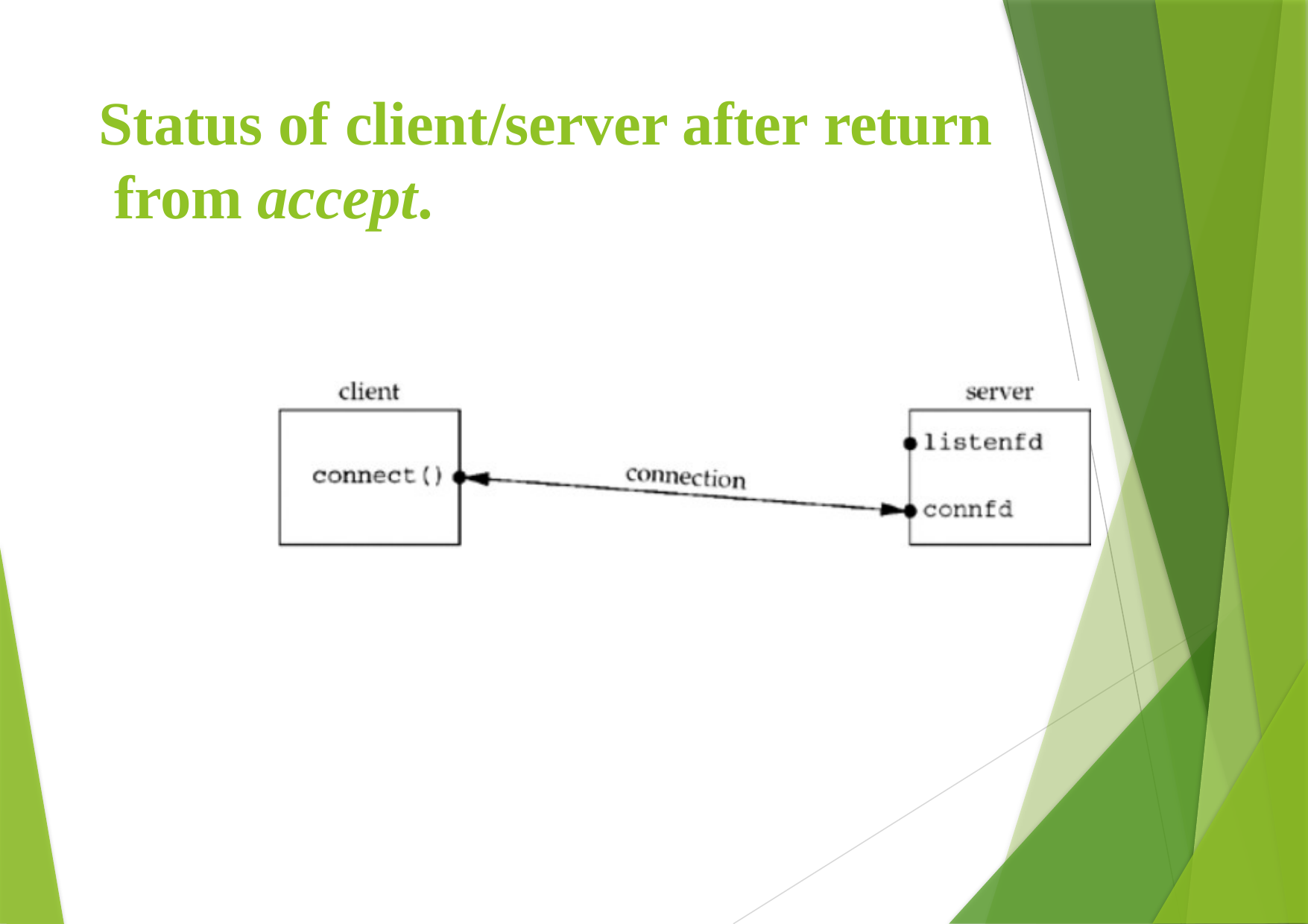

# Status of client/server after return  from accept.